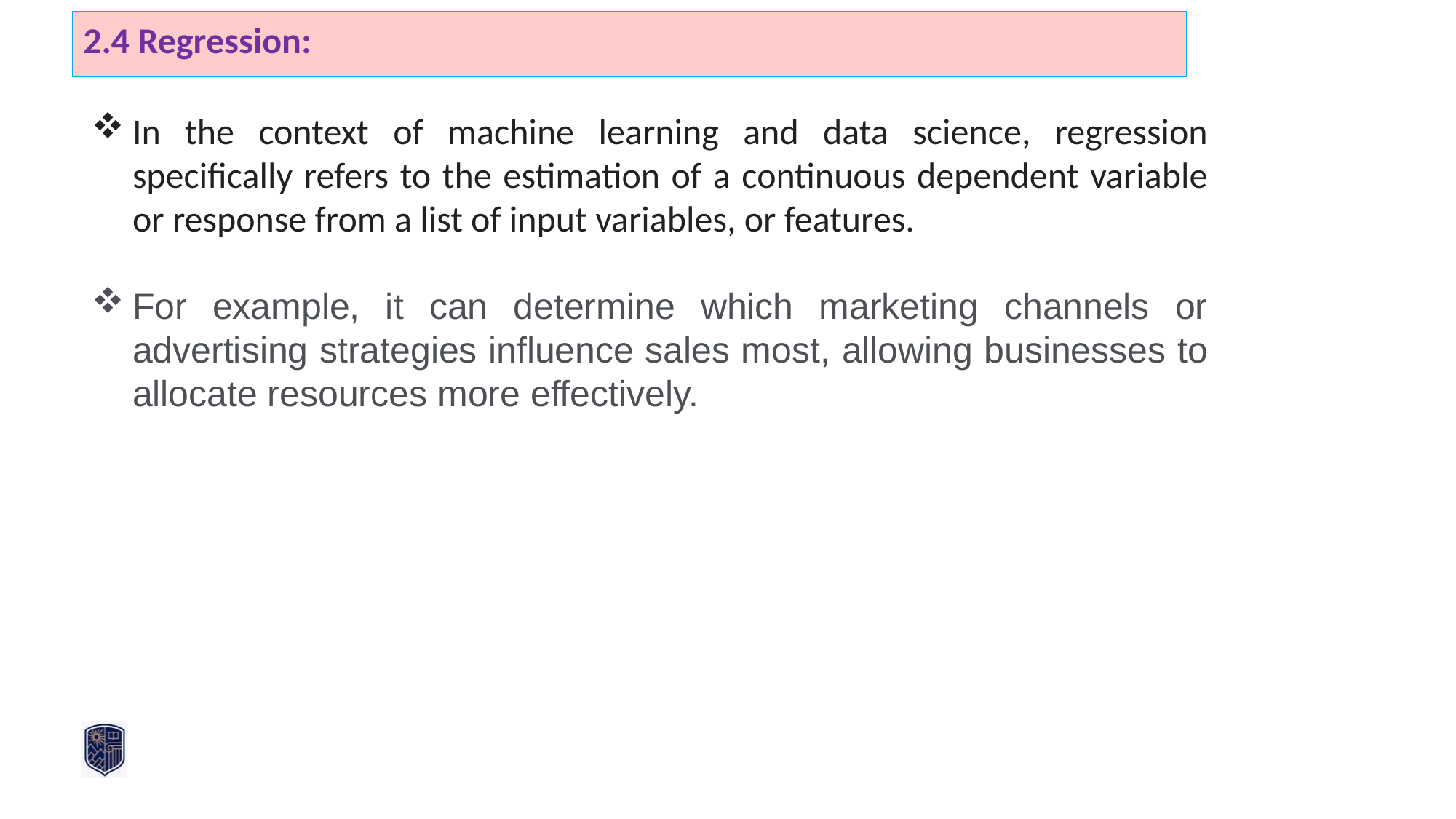

2.4 Regression:
In the context of machine learning and data science, regression specifically refers to the estimation of a continuous dependent variable or response from a list of input variables, or features.

For example, it can determine which marketing channels or advertising strategies influence sales most, allowing businesses to allocate resources more effectively.